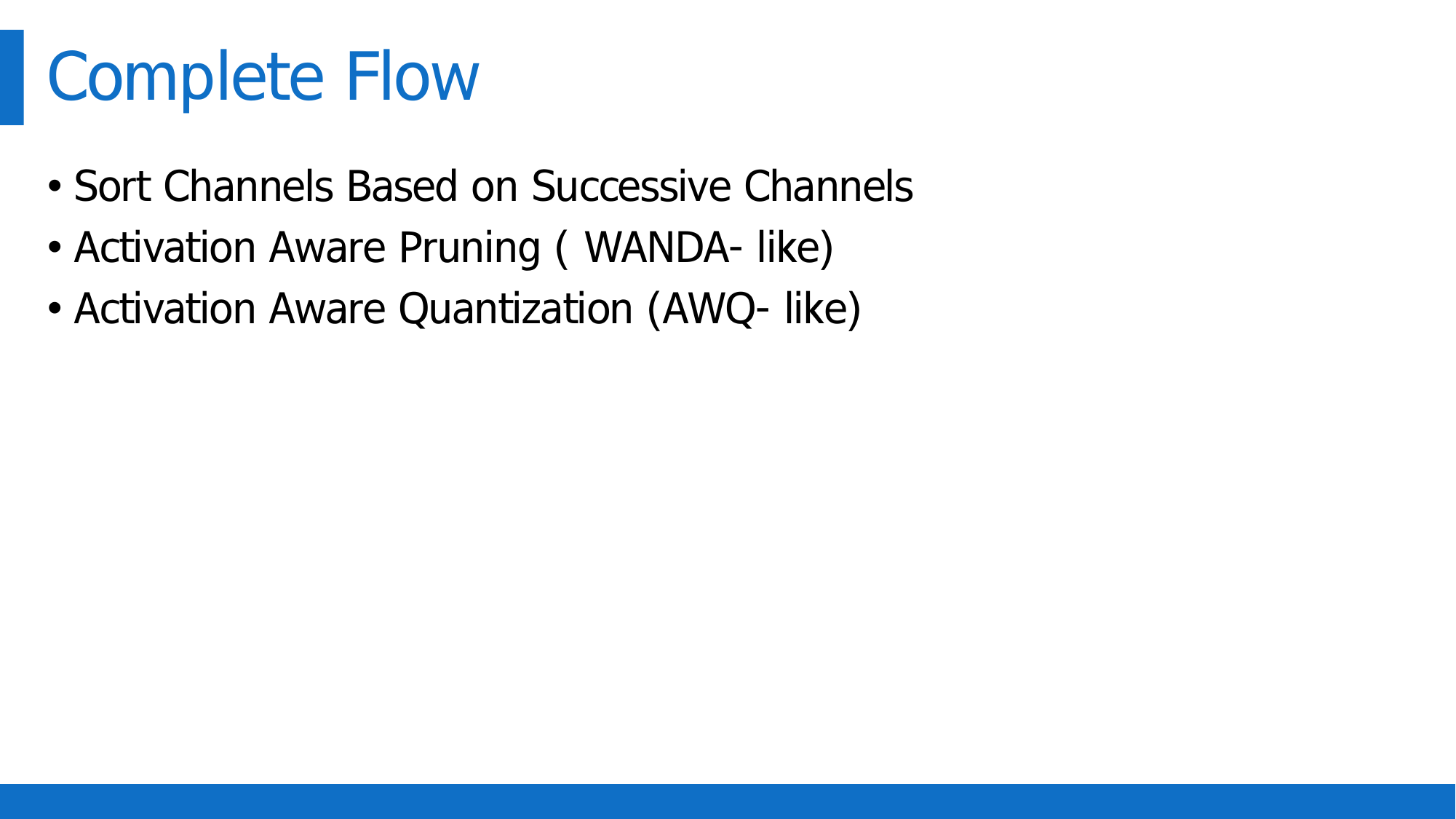

# Complete Flow
Sort Channels Based on Successive Channels
Activation Aware Pruning ( WANDA- like)
Activation Aware Quantization (AWQ- like)